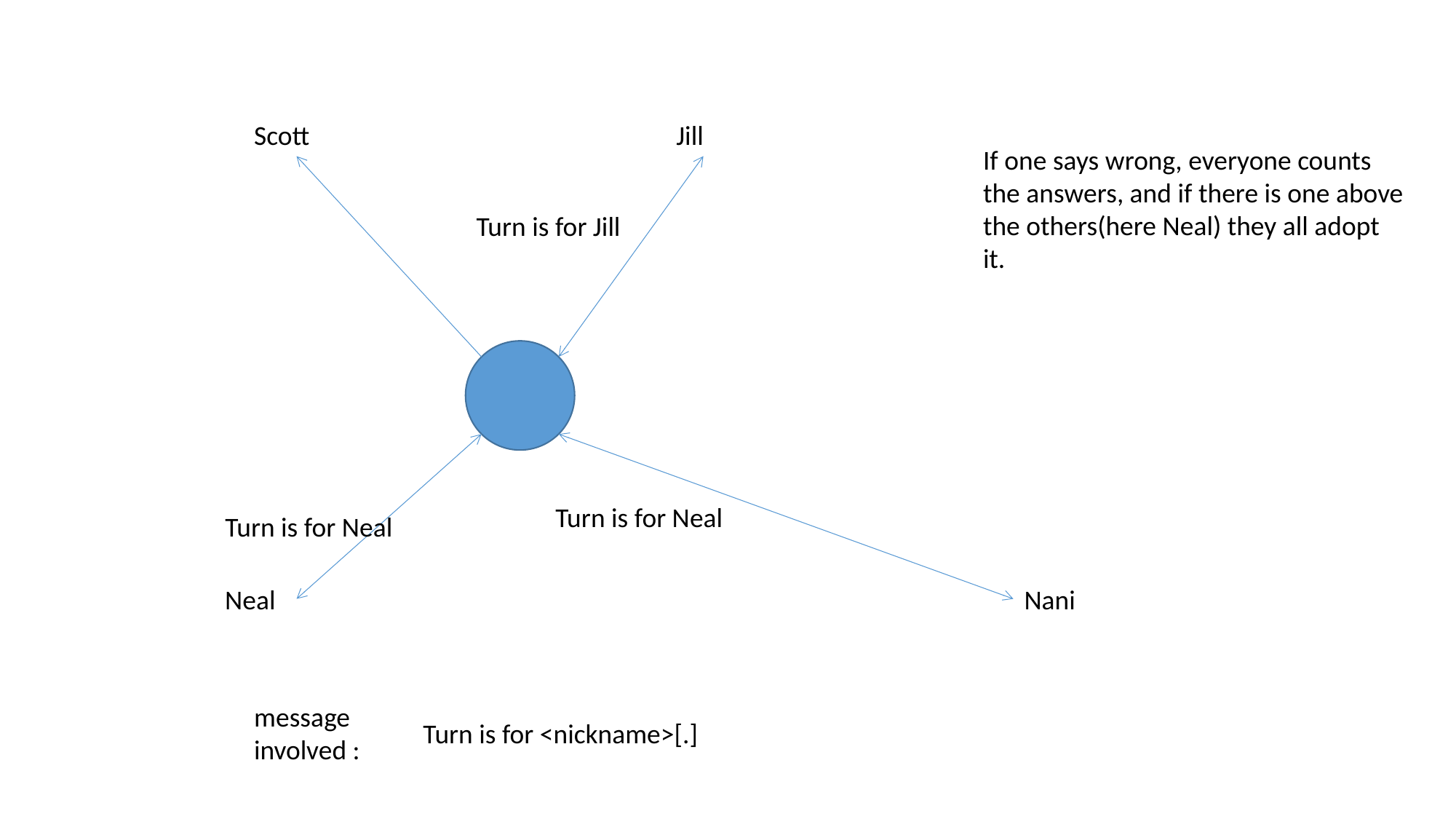

Scott
Jill
If one says wrong, everyone counts the answers, and if there is one above the others(here Neal) they all adopt it.
Turn is for Jill

Turn is for Neal
Turn is for Neal
Neal
Nani
message
involved :
Turn is for <nickname>[.]